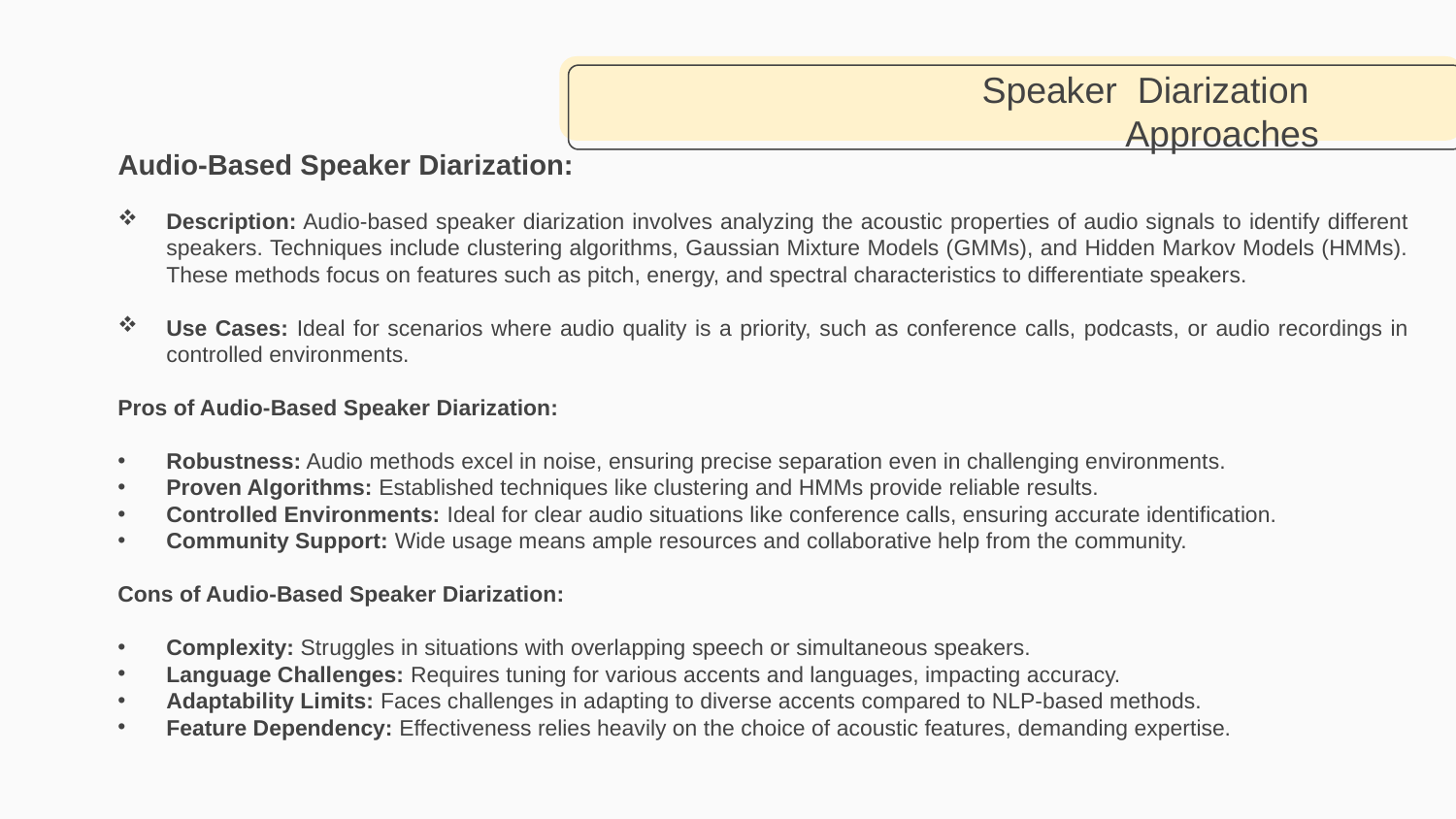

# Speaker  Diarization  Approaches
Audio-Based Speaker Diarization:

Description: Audio-based speaker diarization involves analyzing the acoustic properties of audio signals to identify different speakers. Techniques include clustering algorithms, Gaussian Mixture Models (GMMs), and Hidden Markov Models (HMMs). These methods focus on features such as pitch, energy, and spectral characteristics to differentiate speakers.

Use Cases: Ideal for scenarios where audio quality is a priority, such as conference calls, podcasts, or audio recordings in controlled environments.

Pros of Audio-Based Speaker Diarization:

Robustness: Audio methods excel in noise, ensuring precise separation even in challenging environments.
Proven Algorithms: Established techniques like clustering and HMMs provide reliable results.
Controlled Environments: Ideal for clear audio situations like conference calls, ensuring accurate identification.
Community Support: Wide usage means ample resources and collaborative help from the community.

Cons of Audio-Based Speaker Diarization:

Complexity: Struggles in situations with overlapping speech or simultaneous speakers.
Language Challenges: Requires tuning for various accents and languages, impacting accuracy.
Adaptability Limits: Faces challenges in adapting to diverse accents compared to NLP-based methods.
Feature Dependency: Effectiveness relies heavily on the choice of acoustic features, demanding expertise.

.